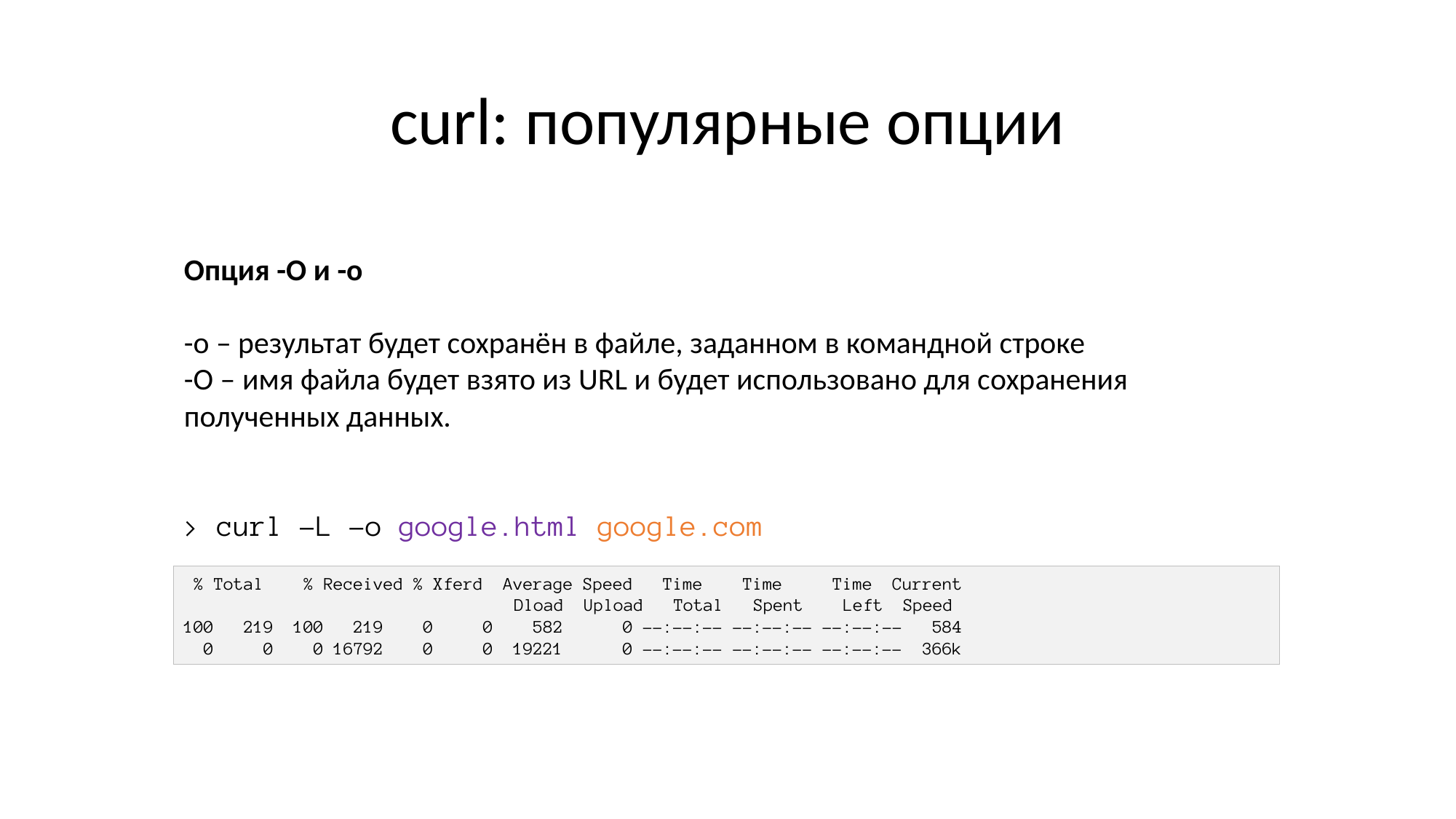

# curl: популярные опции
Опция -O и -o

-o – результат будет сохранён в файле, заданном в командной строке
-O – имя файла будет взято из URL и будет использовано для сохранения полученных данных.

> curl -L -o google.html google.com
 % Total    % Received % Xferd  Average Speed   Time    Time     Time  Current
                                 Dload  Upload   Total   Spent    Left  Speed
100   219  100   219    0     0    582      0 --:--:-- --:--:-- --:--:--   584
  0     0    0 16792    0     0  19221      0 --:--:-- --:--:-- --:--:--  366k